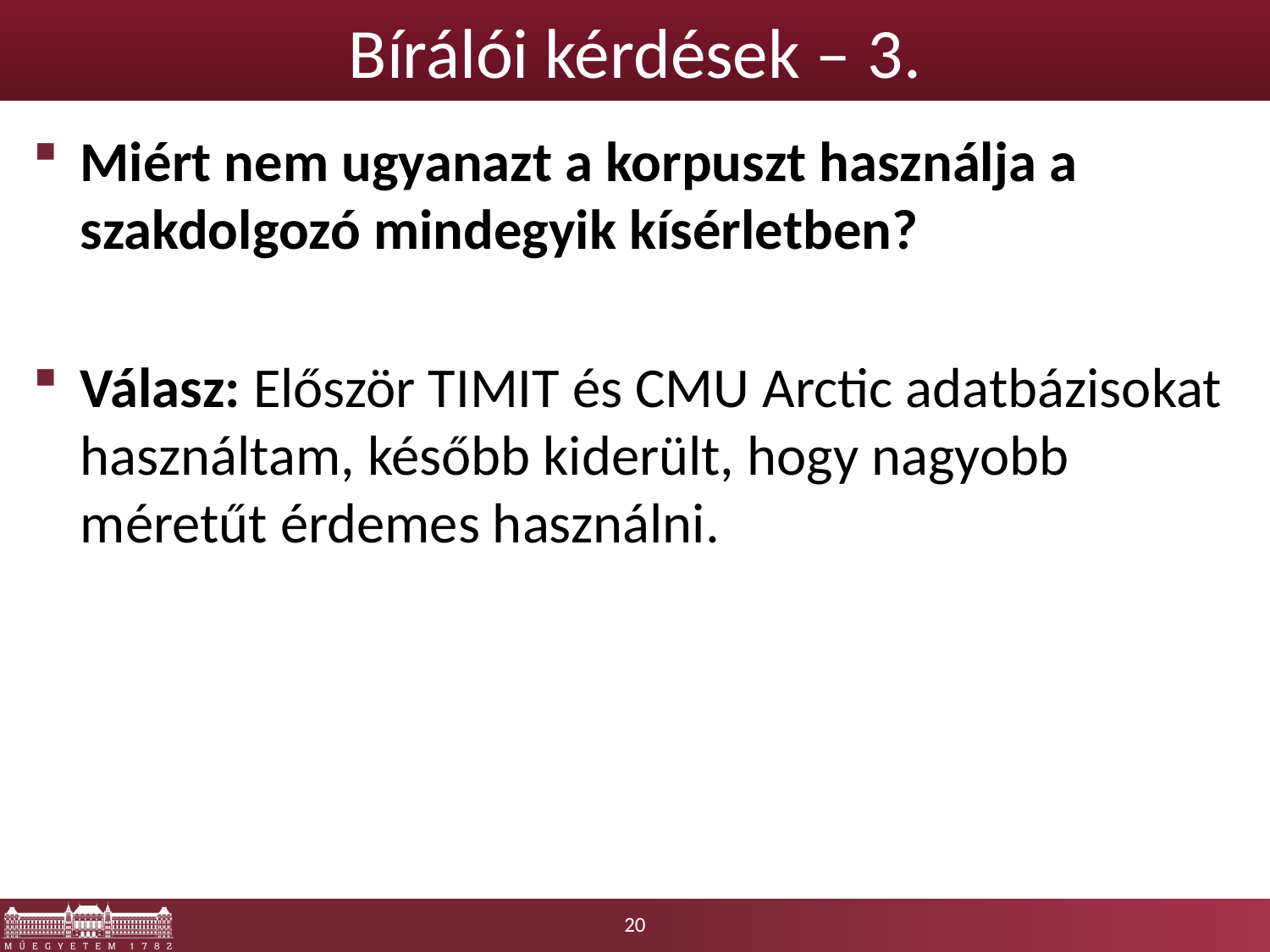

# Bírálói kérdések – 3.
Miért nem ugyanazt a korpuszt használja a szakdolgozó mindegyik kísérletben?

Válasz: Először TIMIT és CMU Arctic adatbázisokat használtam, később kiderült, hogy nagyobb méretűt érdemes használni.
20